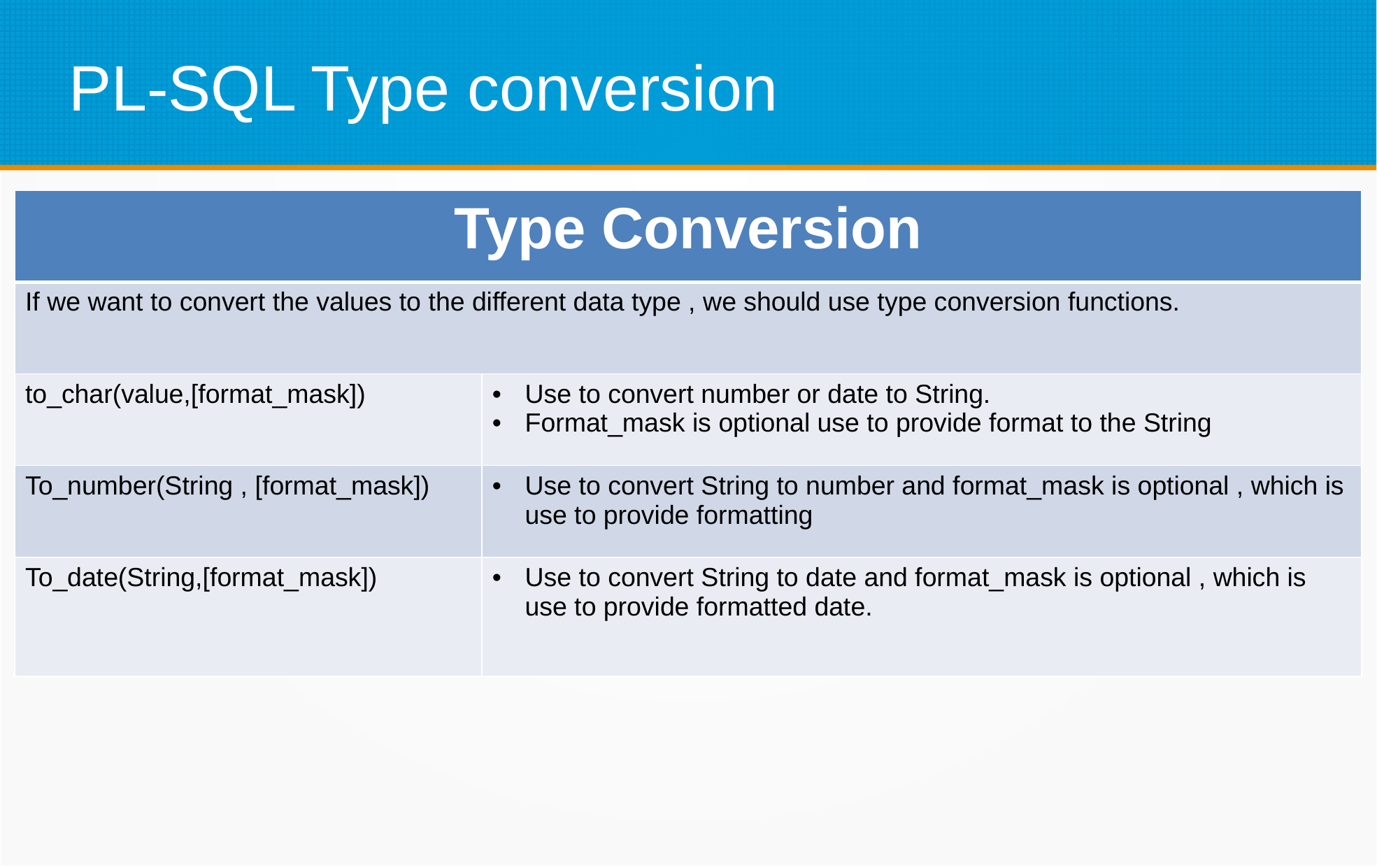

# PL-SQL Type conversion
| Type Conversion |  |
| --- | --- |
| If we want to convert the values to the different data type , we should use type conversion functions. |  |
| to\_char(value,[format\_mask]) | Use to convert number or date to String. Format\_mask is optional use to provide format to the String |
| To\_number(String , [format\_mask]) | Use to convert String to number and format\_mask is optional , which is use to provide formatting |
| To\_date(String,[format\_mask]) | Use to convert String to date and format\_mask is optional , which is use to provide formatted date. |